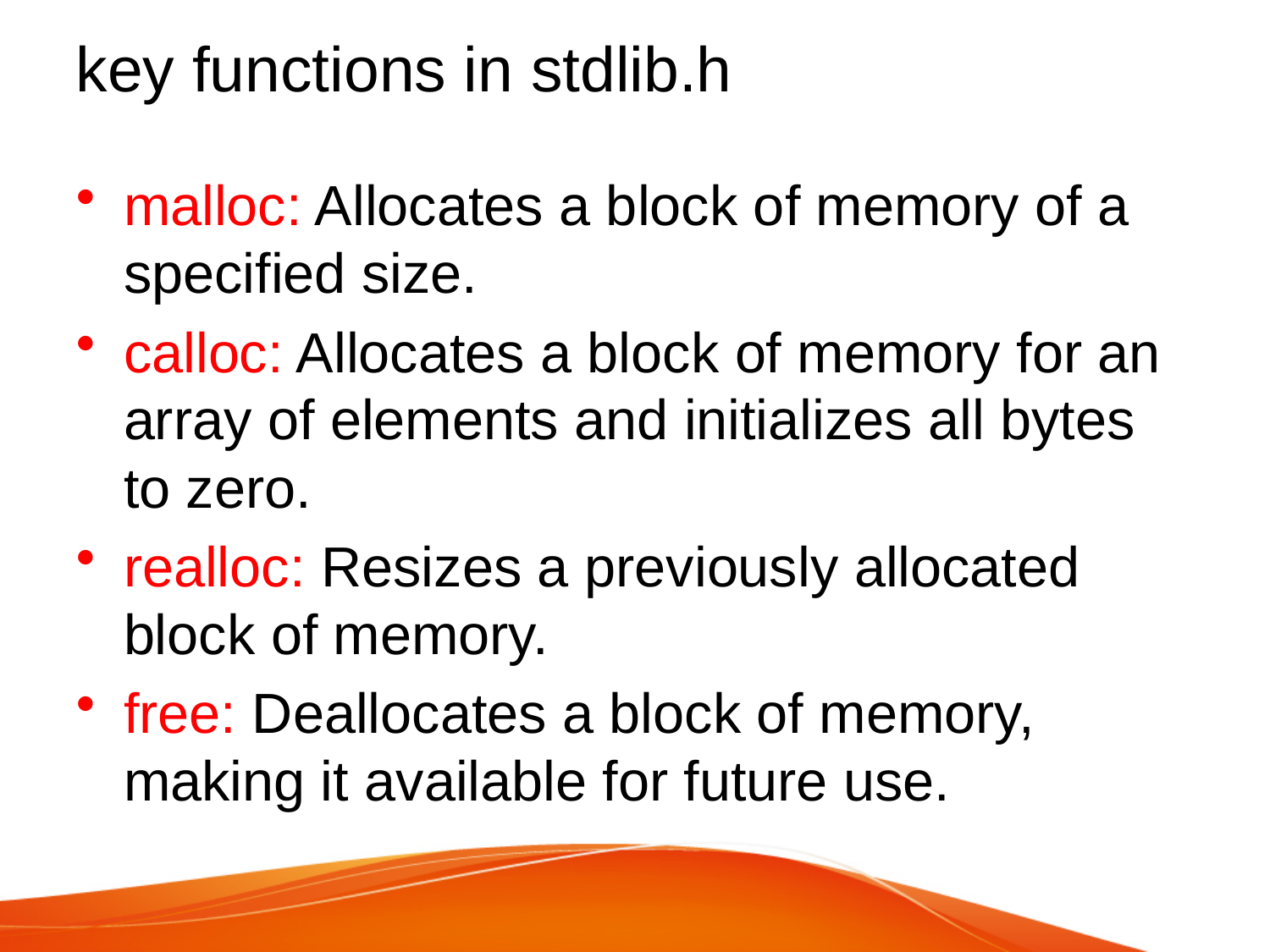

# key functions in stdlib.h
malloc: Allocates a block of memory of a specified size.
calloc: Allocates a block of memory for an array of elements and initializes all bytes to zero.
realloc: Resizes a previously allocated block of memory.
free: Deallocates a block of memory, making it available for future use.